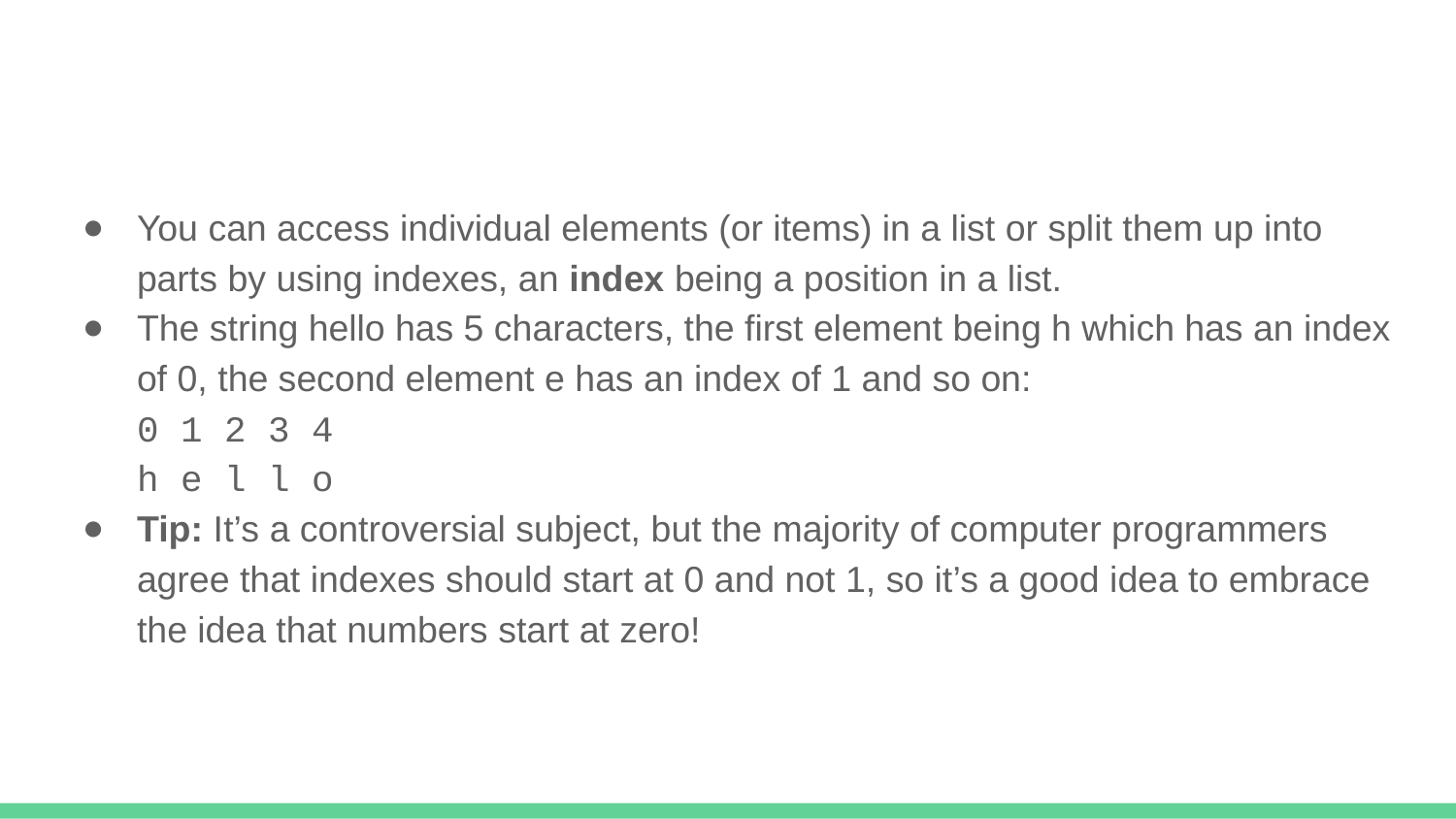

#
You can access individual elements (or items) in a list or split them up into parts by using indexes, an index being a position in a list.
The string hello has 5 characters, the first element being h which has an index of 0, the second element e has an index of 1 and so on:
0 1 2 3 4
h e l l o
Tip: It’s a controversial subject, but the majority of computer programmers agree that indexes should start at 0 and not 1, so it’s a good idea to embrace the idea that numbers start at zero!